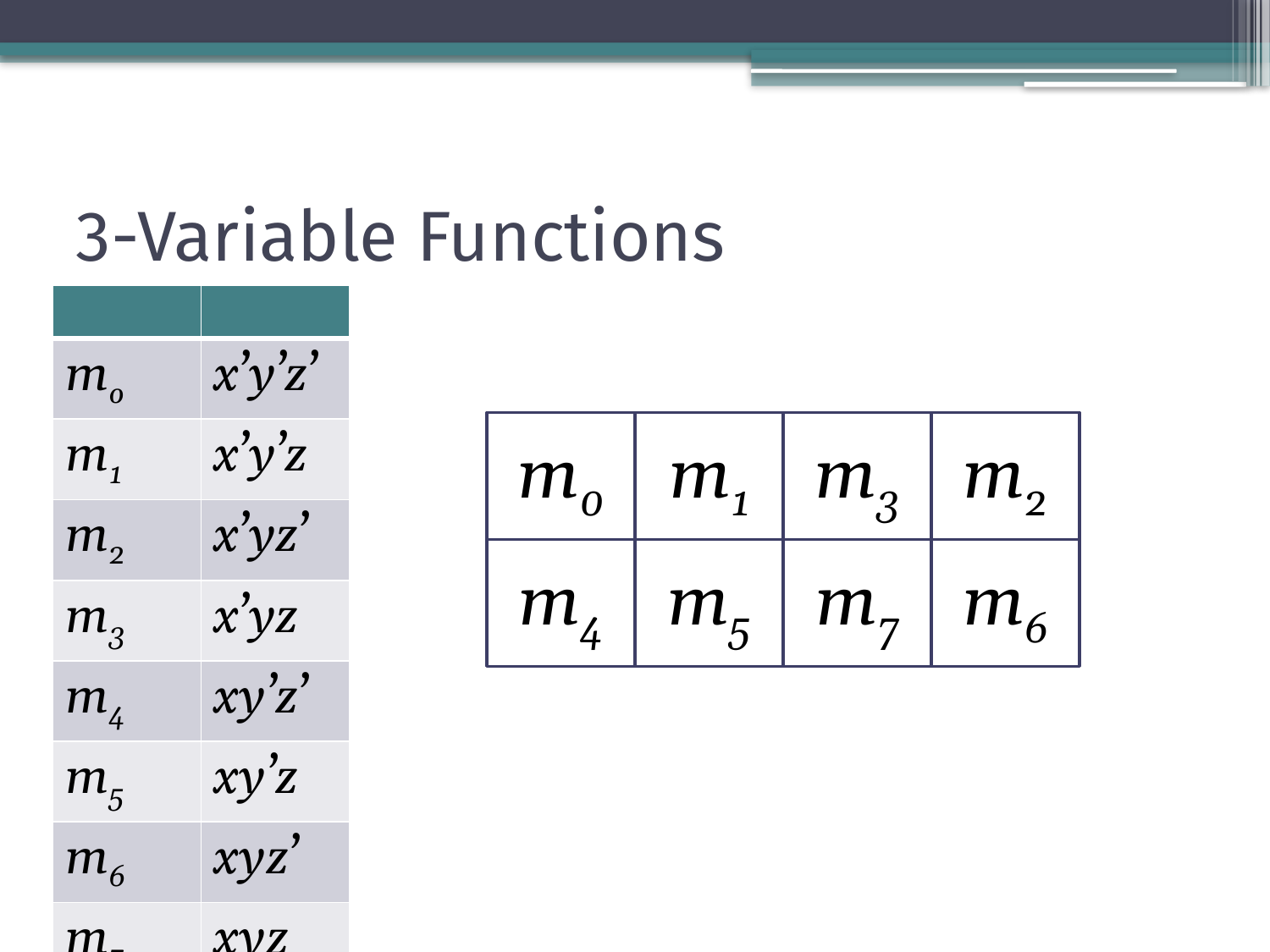

# 3-Variable Functions
|  |  |
| --- | --- |
| mo | x’y’z’ |
| m1 | x’y’z |
| m2 | x’yz’ |
| m3 | x’yz |
| m4 | xy’z’ |
| m5 | xy’z |
| m6 | xyz’ |
| m7 | xyz |
m0
m1
m3
m2
m4
m5
m7
m6